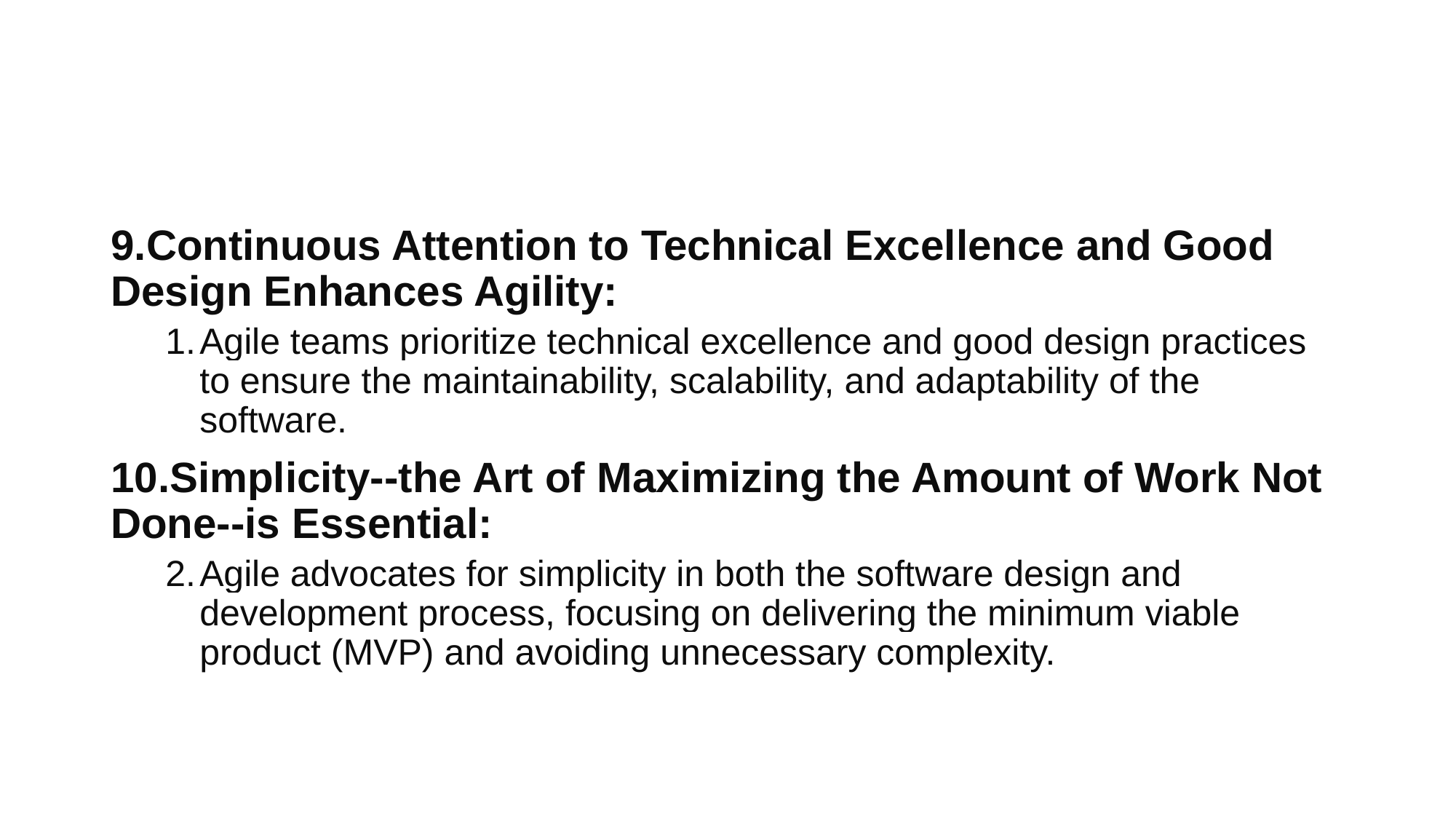

#
9.Continuous Attention to Technical Excellence and Good Design Enhances Agility:
Agile teams prioritize technical excellence and good design practices to ensure the maintainability, scalability, and adaptability of the software.
10.Simplicity--the Art of Maximizing the Amount of Work Not Done--is Essential:
Agile advocates for simplicity in both the software design and development process, focusing on delivering the minimum viable product (MVP) and avoiding unnecessary complexity.